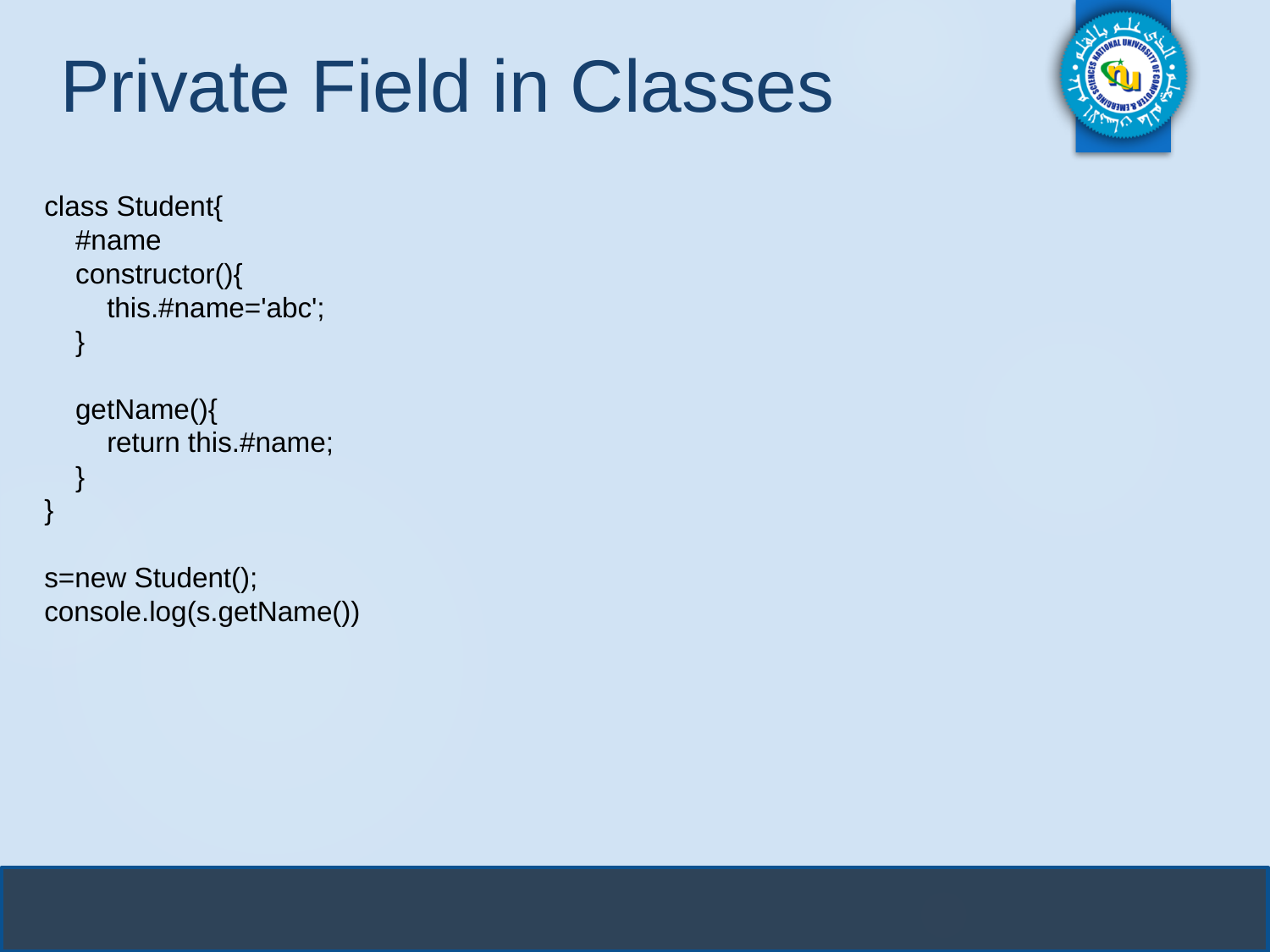

Private Field in Classes
class Student{
    #name
    constructor(){
        this.#name='abc';
    }

    getName(){
        return this.#name;
    }
}

s=new Student();
console.log(s.getName())